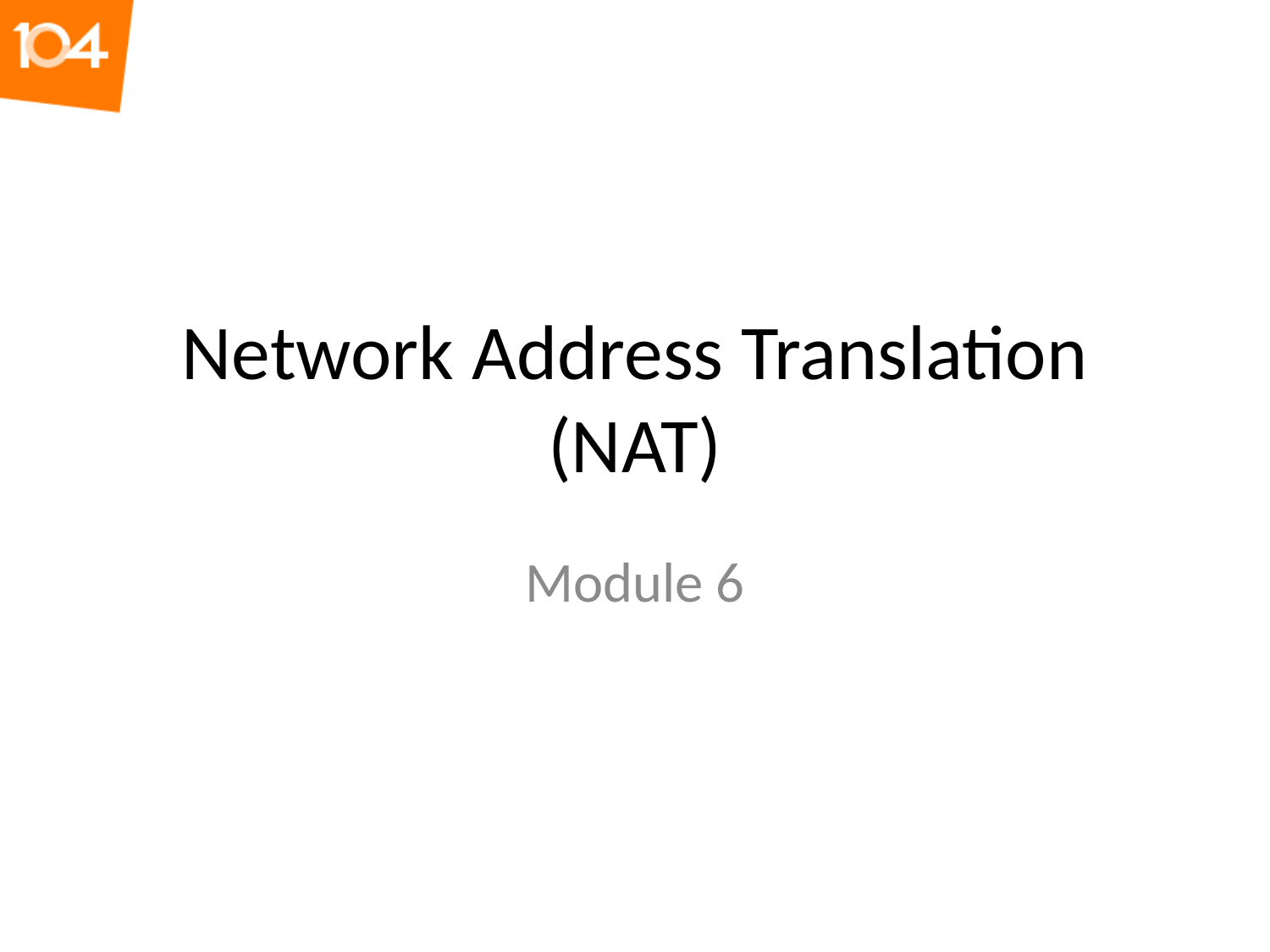

# Network Address Translation (NAT)
Module 6